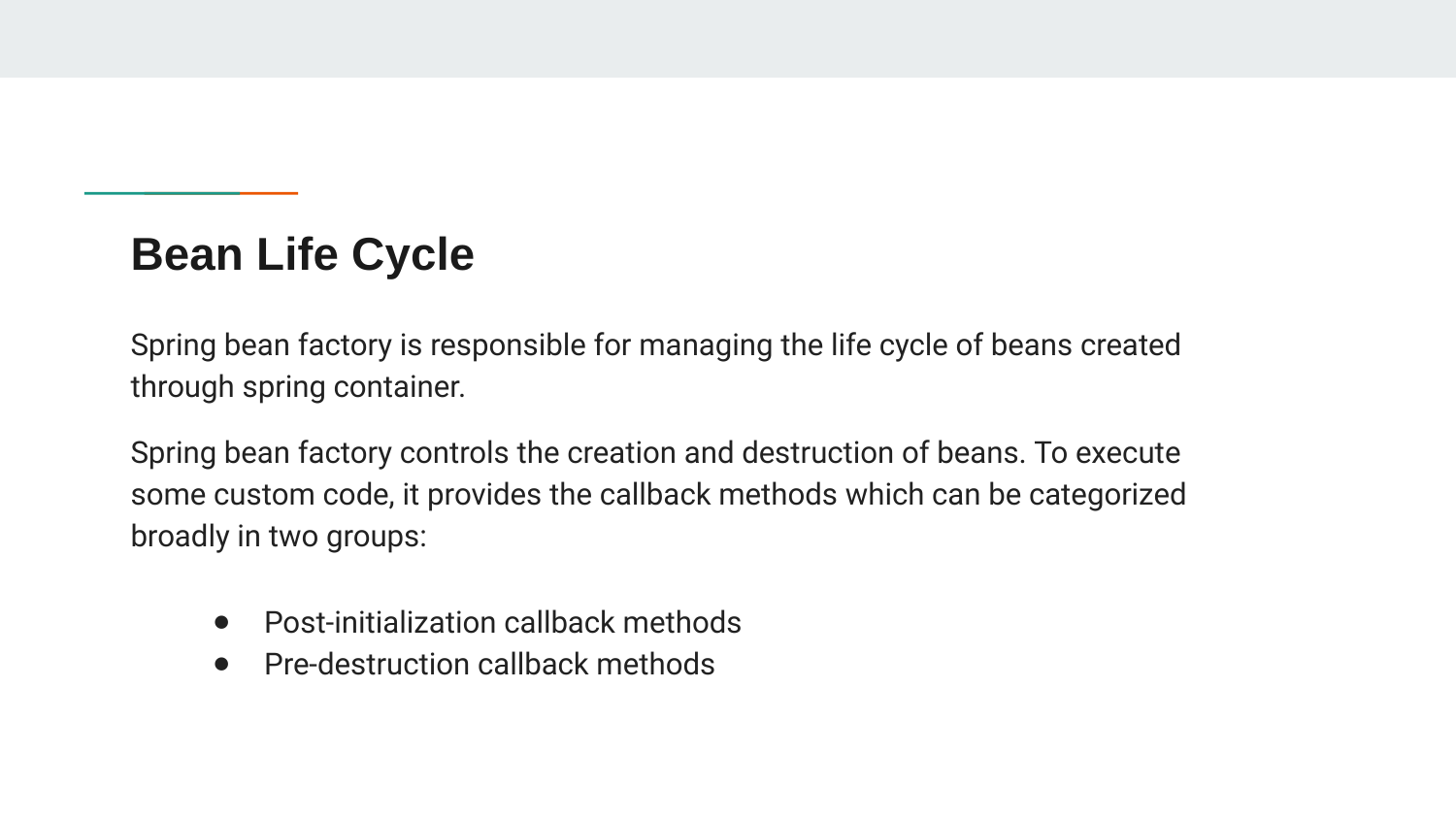

# Bean Life Cycle
Spring bean factory is responsible for managing the life cycle of beans created through spring container.
Spring bean factory controls the creation and destruction of beans. To execute some custom code, it provides the callback methods which can be categorized broadly in two groups:
Post-initialization callback methods
Pre-destruction callback methods